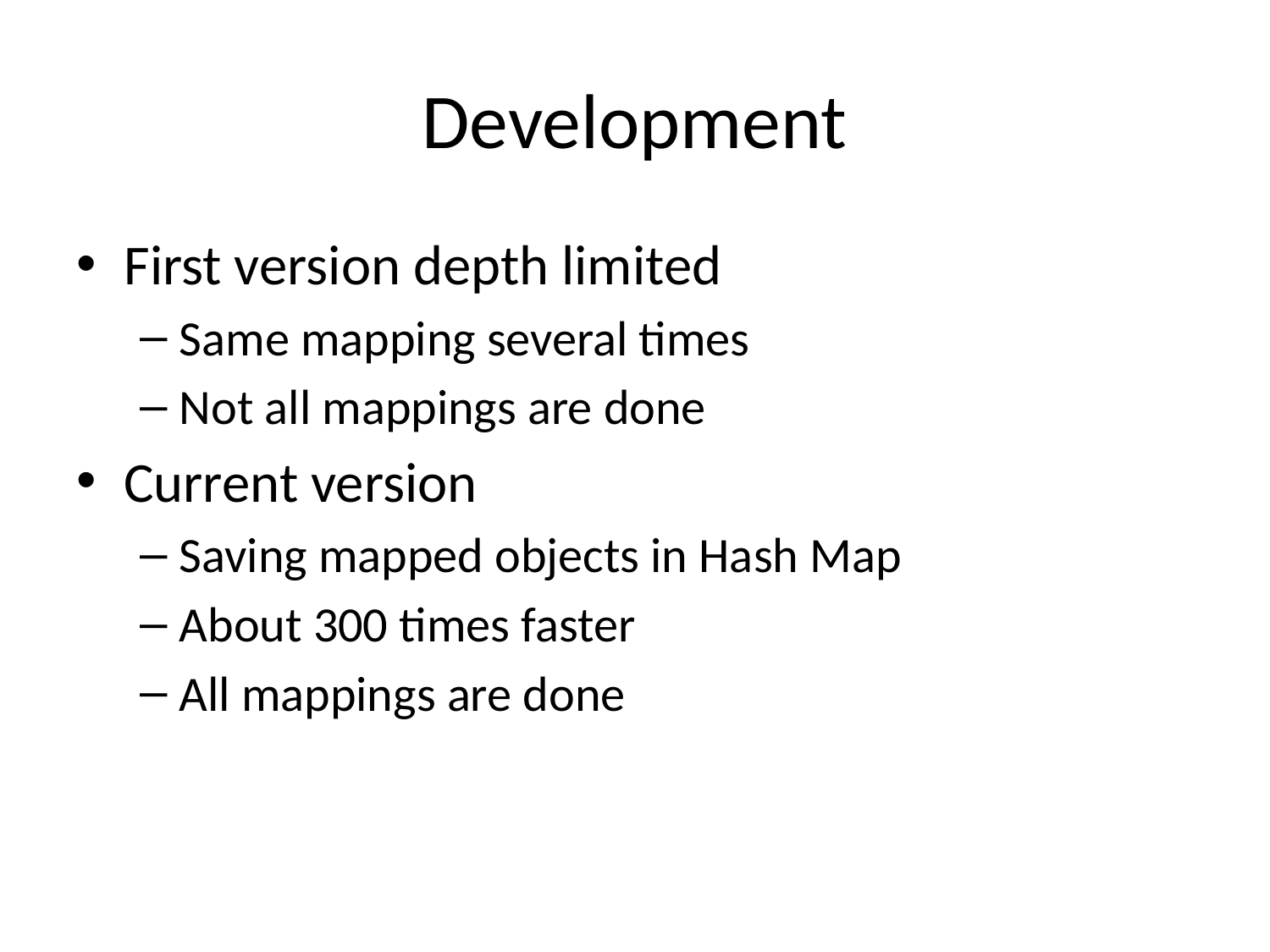

# Development
First version depth limited
Same mapping several times
Not all mappings are done
Current version
Saving mapped objects in Hash Map
About 300 times faster
All mappings are done